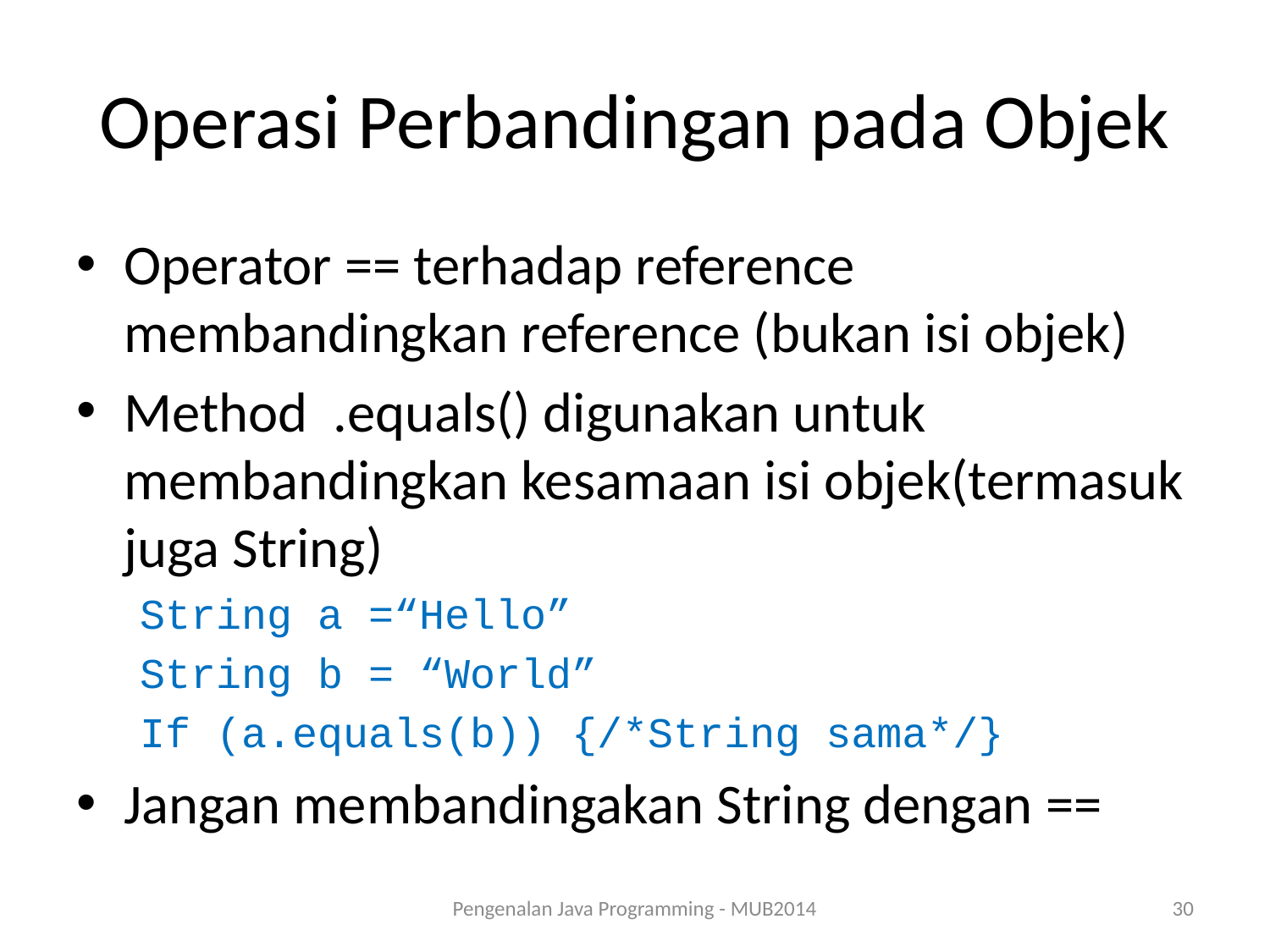

# Operasi Perbandingan pada Objek
Operator == terhadap reference membandingkan reference (bukan isi objek)
Method  .equals() digunakan untuk membandingkan kesamaan isi objek(termasuk juga String)
String a =“Hello”
String b = “World”
If (a.equals(b)) {/*String sama*/}
Jangan membandingakan String dengan ==
Pengenalan Java Programming - MUB2014
30